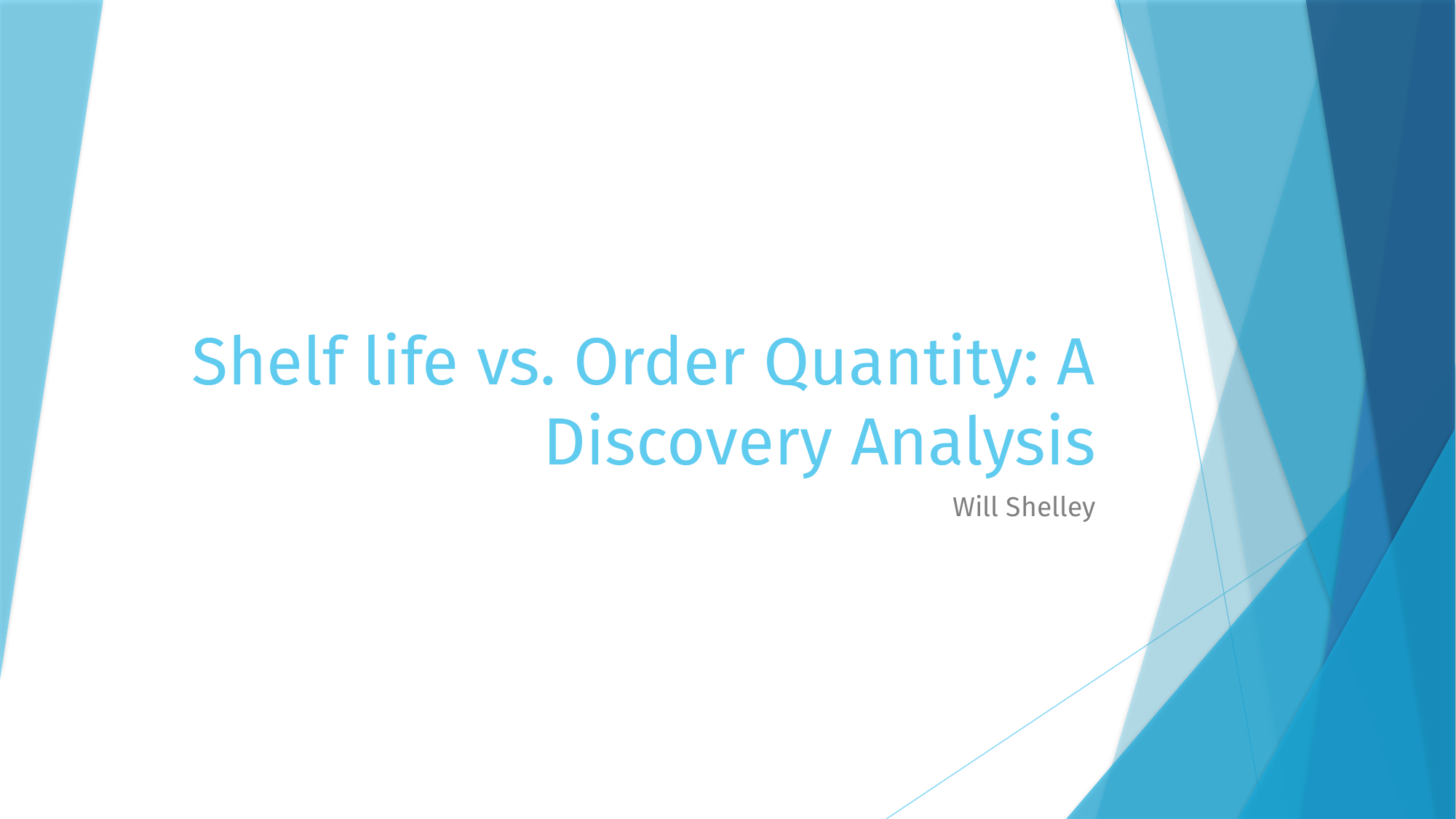

# Shelf life vs. Order Quantity: A Discovery Analysis
Will Shelley